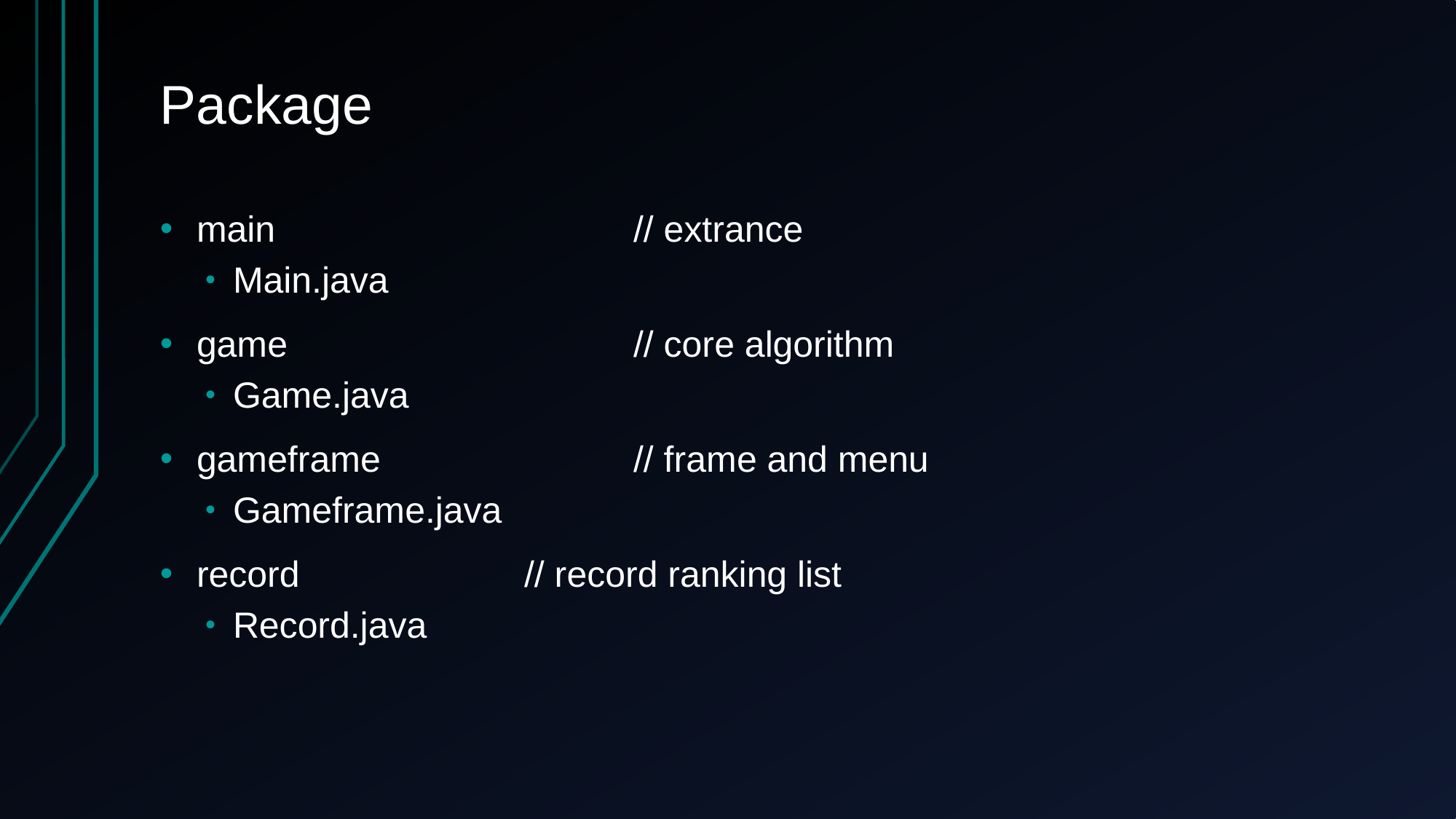

Package
main				// extrance
Main.java
game				// core algorithm
Game.java
gameframe			// frame and menu
Gameframe.java
record			// record ranking list
Record.java